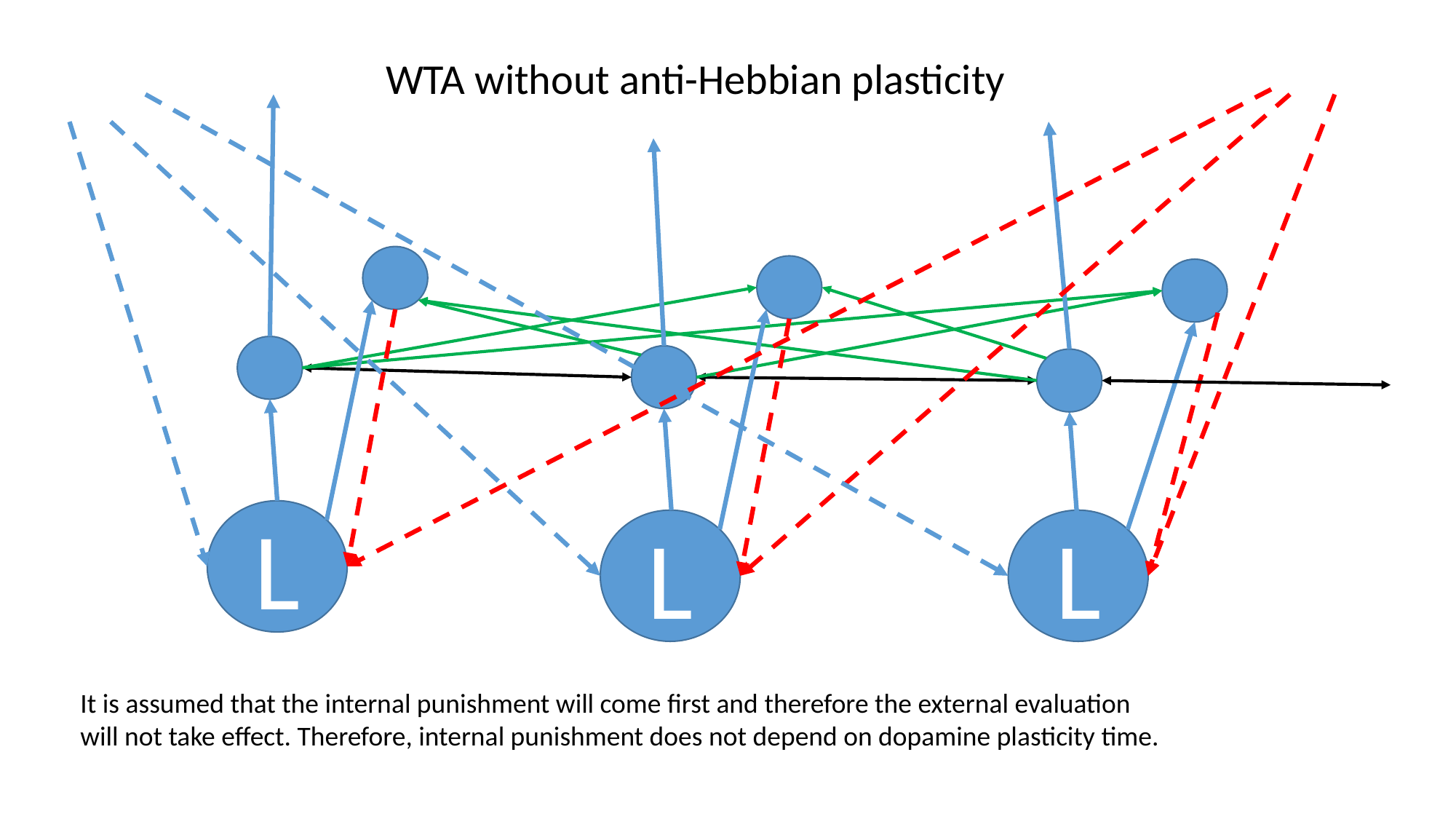

WTA without anti-Hebbian plasticity

L
L
L
It is assumed that the internal punishment will come first and therefore the external evaluation will not take effect. Therefore, internal punishment does not depend on dopamine plasticity time.